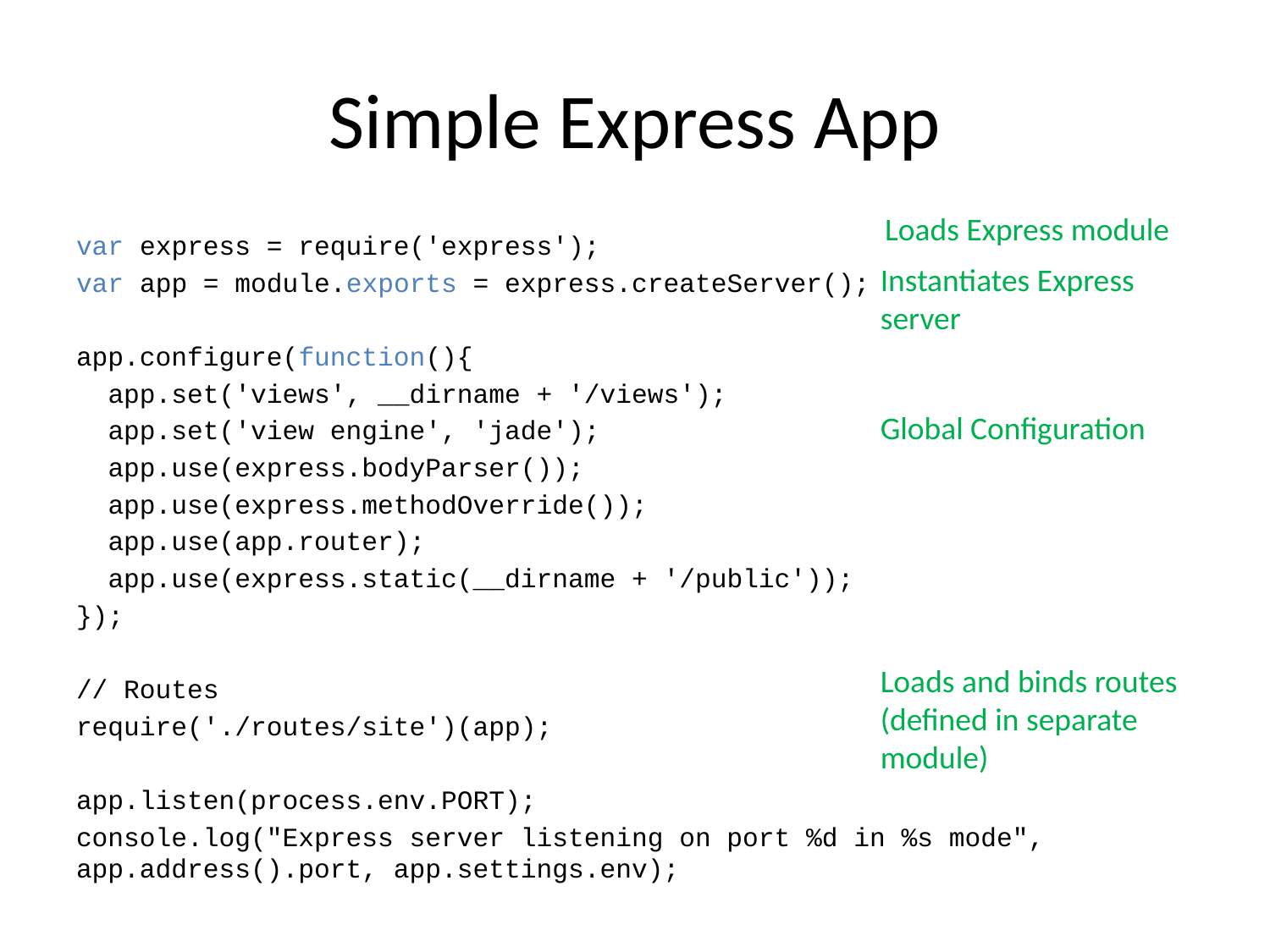

# Simple Express App
Loads Express module
var express = require('express');
var app = module.exports = express.createServer();

app.configure(function(){
  app.set('views', __dirname + '/views');
  app.set('view engine', 'jade');
  app.use(express.bodyParser());
  app.use(express.methodOverride());
  app.use(app.router);
  app.use(express.static(__dirname + '/public'));
});

// Routes
require('./routes/site')(app);

app.listen(process.env.PORT);
console.log("Express server listening on port %d in %s mode", app.address().port, app.settings.env);
Instantiates Express server
Global Configuration
Loads and binds routes
(defined in separate module)